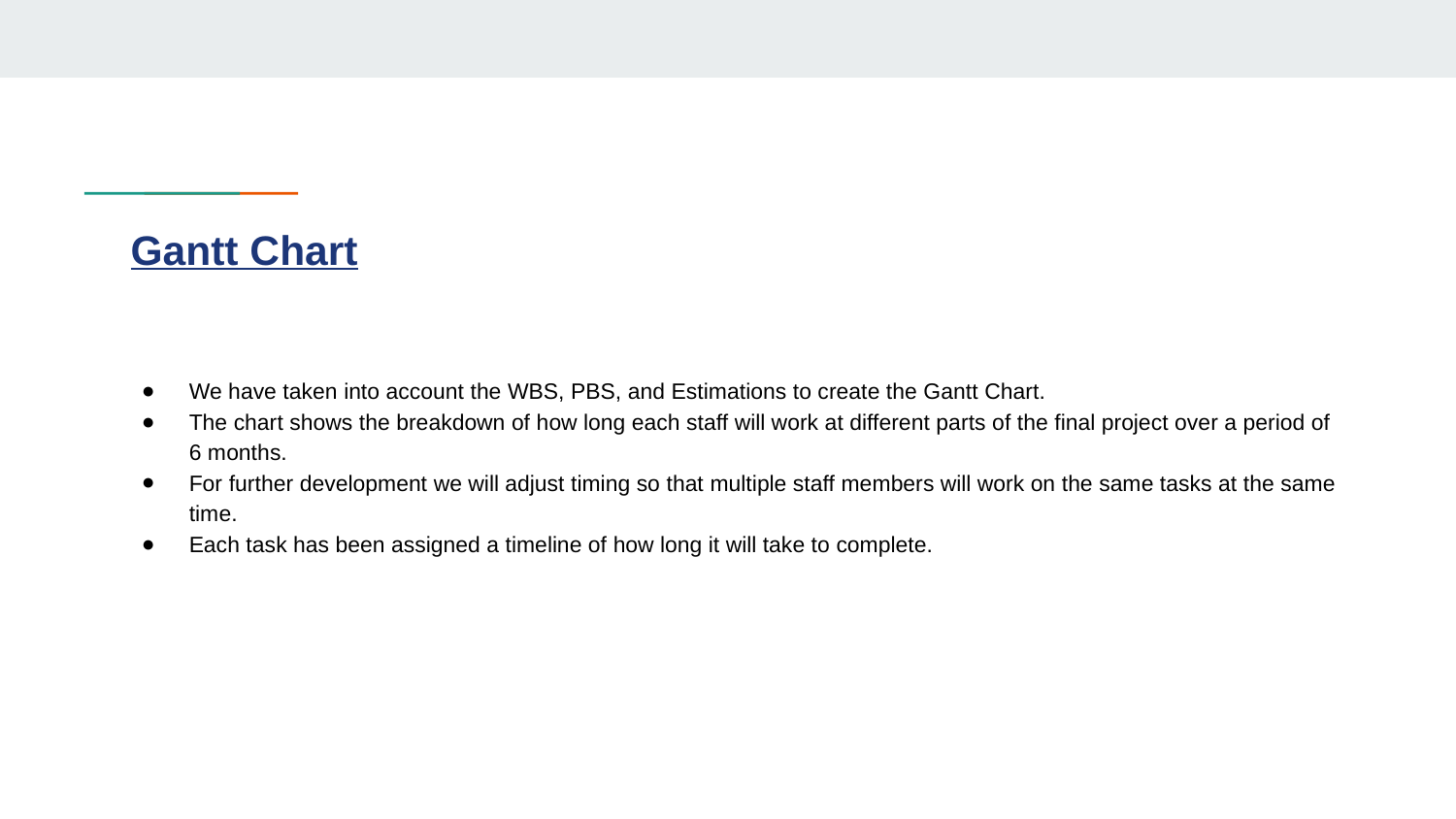

# Gantt Chart

We have taken into account the WBS, PBS, and Estimations to create the Gantt Chart.
The chart shows the breakdown of how long each staff will work at different parts of the final project over a period of 6 months.
For further development we will adjust timing so that multiple staff members will work on the same tasks at the same time.
Each task has been assigned a timeline of how long it will take to complete.